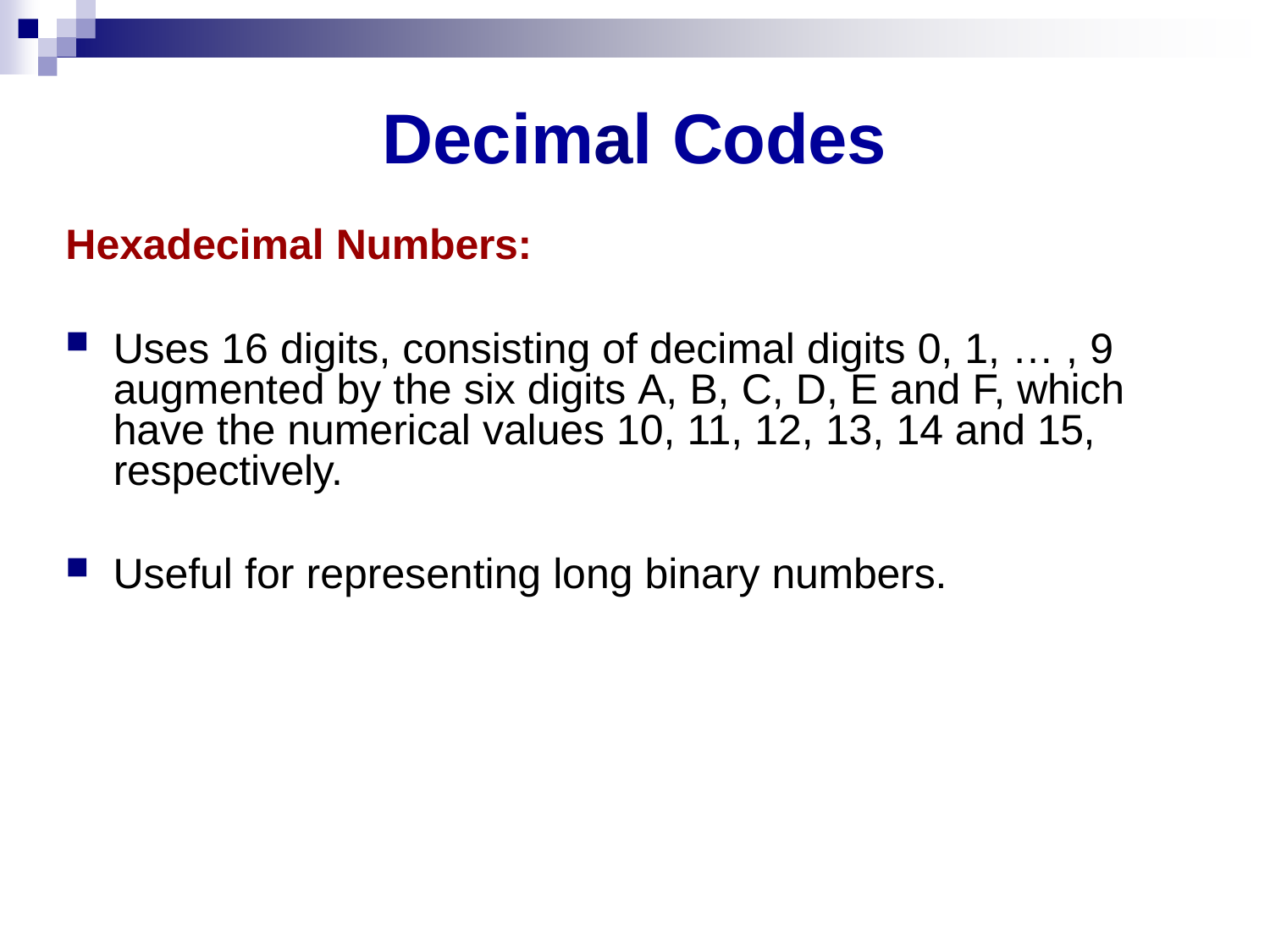

# Decimal Codes
Hexadecimal Numbers:

Uses 16 digits, consisting of decimal digits 0, 1, … , 9 augmented by the six digits A, B, C, D, E and F, which have the numerical values 10, 11, 12, 13, 14 and 15, respectively.

Useful for representing long binary numbers.